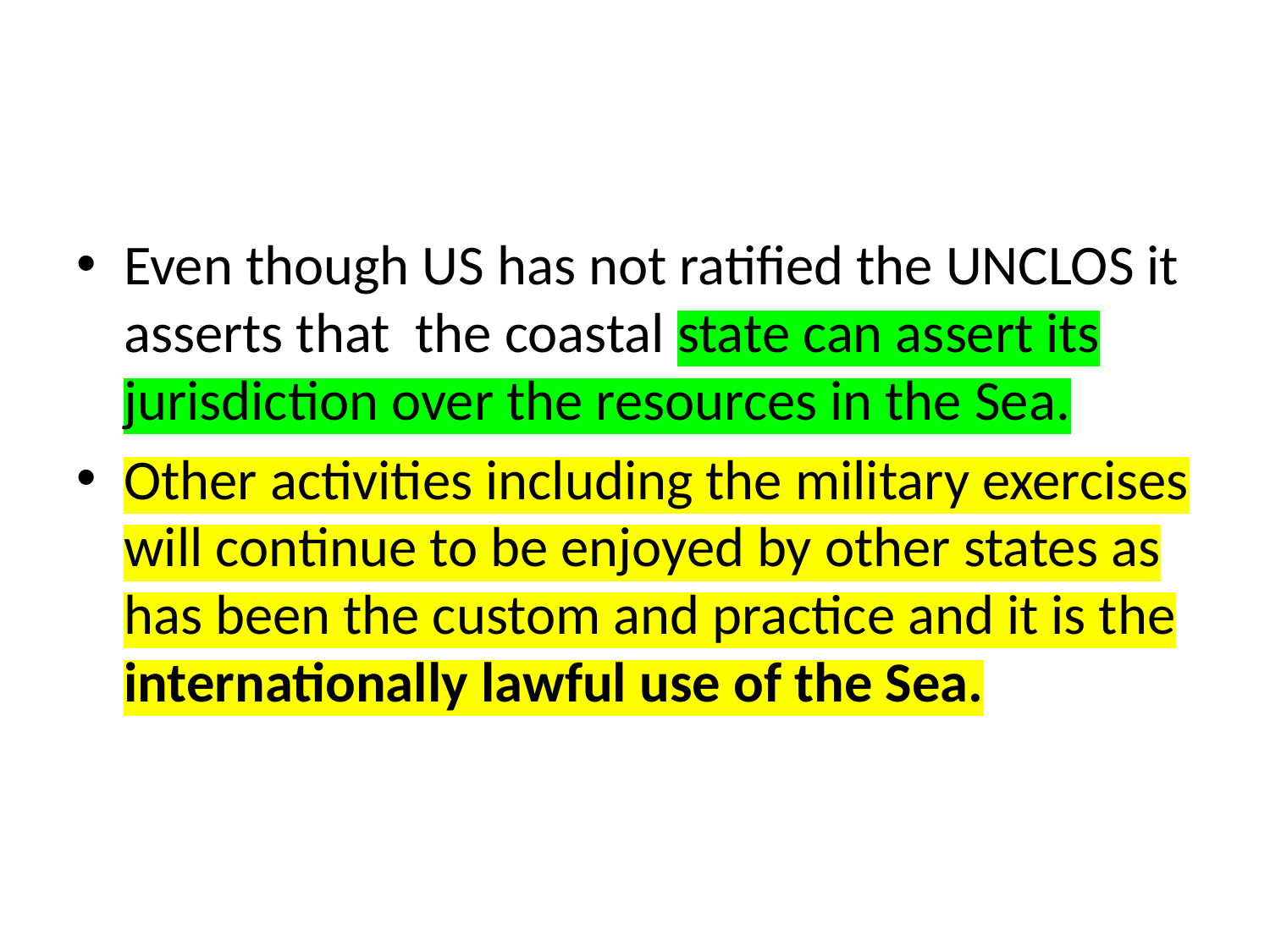

#
Even though US has not ratified the UNCLOS it asserts that  the coastal state can assert its jurisdiction over the resources in the Sea.
Other activities including the military exercises will continue to be enjoyed by other states as has been the custom and practice and it is the internationally lawful use of the Sea.